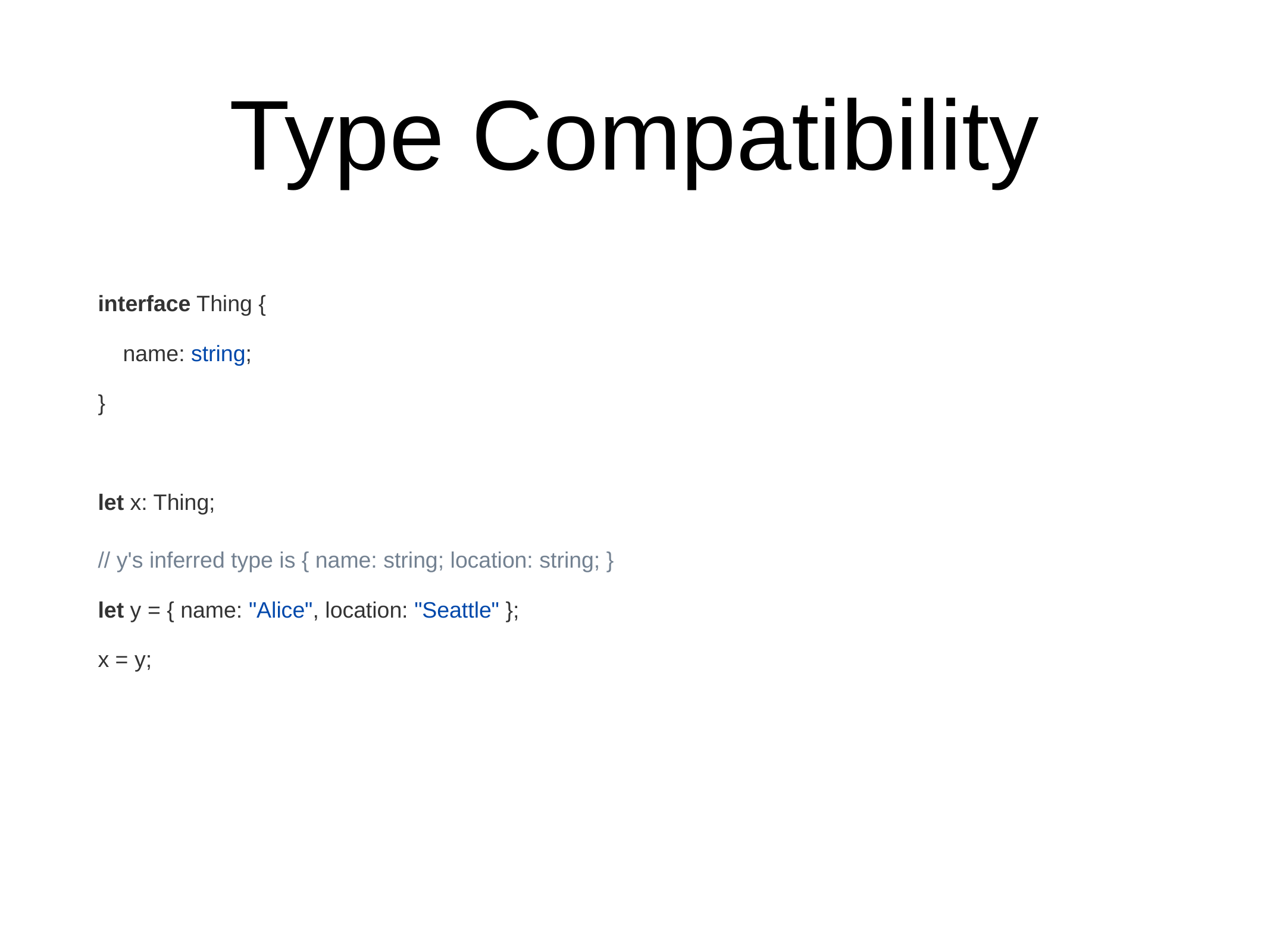

# Type Compatibility
interface Thing {
    name: string;
}

let x: Thing;
// y's inferred type is { name: string; location: string; }
let y = { name: "Alice", location: "Seattle" };
x = y;